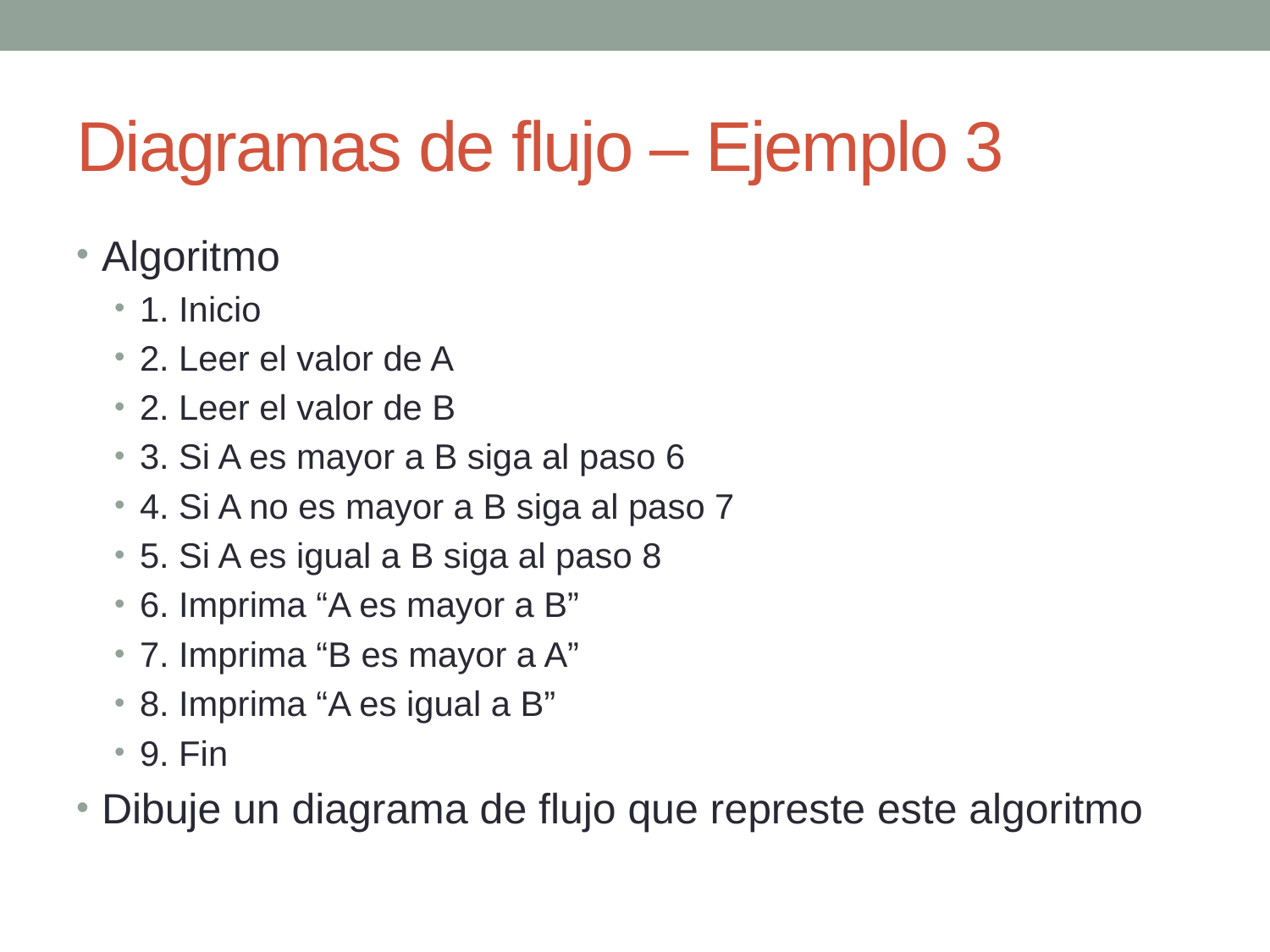

# Diagramas de flujo – Ejemplo 3
Algoritmo
1. Inicio
2. Leer el valor de A
2. Leer el valor de B
3. Si A es mayor a B siga al paso 6
4. Si A no es mayor a B siga al paso 7
5. Si A es igual a B siga al paso 8
6. Imprima “A es mayor a B”
7. Imprima “B es mayor a A”
8. Imprima “A es igual a B”
9. Fin
Dibuje un diagrama de flujo que represte este algoritmo